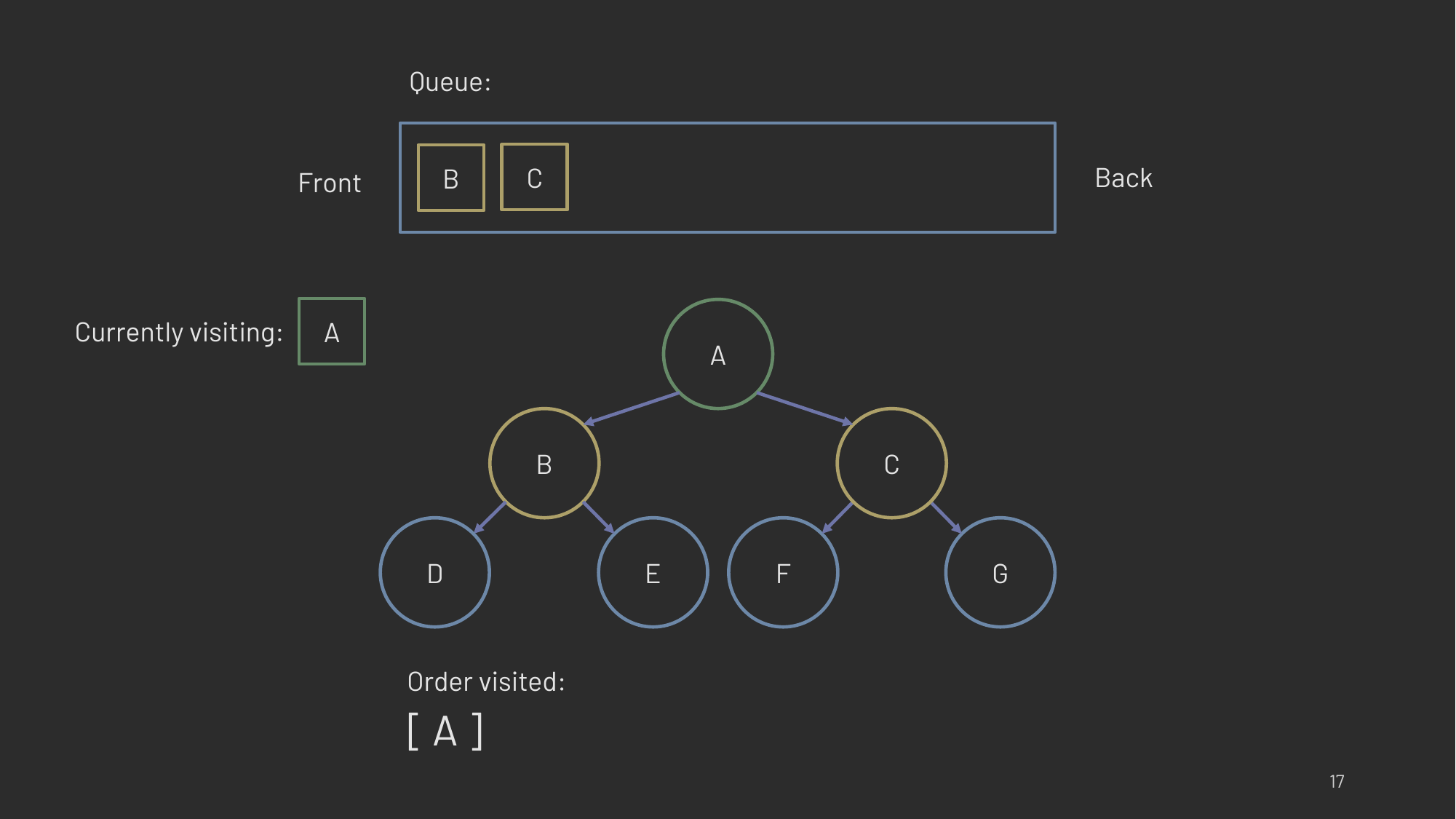

Queue:

C
B
Back
Front
A
A
Currently visiting:
B
C
D
E
F
G
Order visited:
[ A ]
17